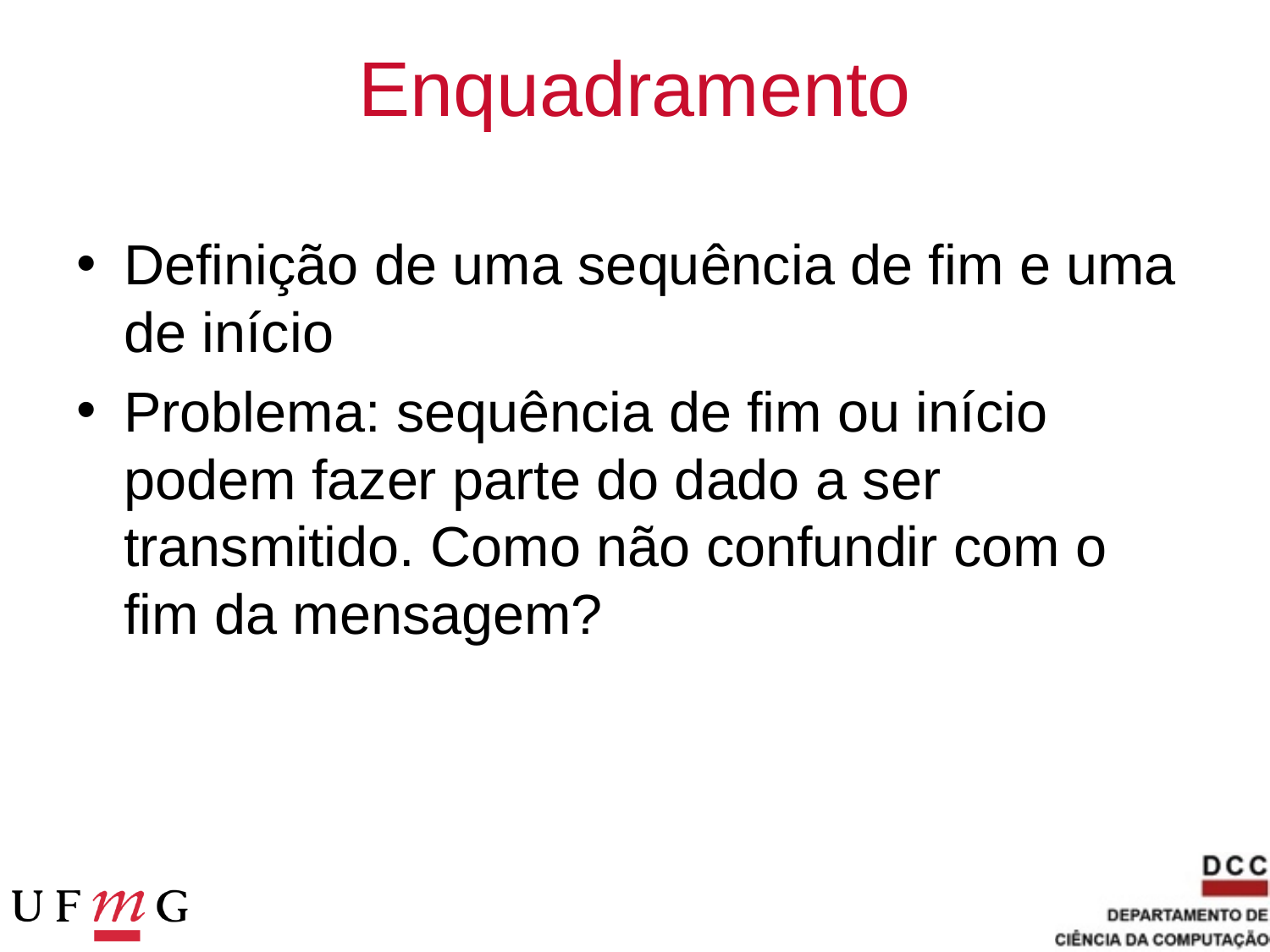

# Enquadramento
Definição de uma sequência de fim e uma de início
Problema: sequência de fim ou início podem fazer parte do dado a ser transmitido. Como não confundir com o fim da mensagem?